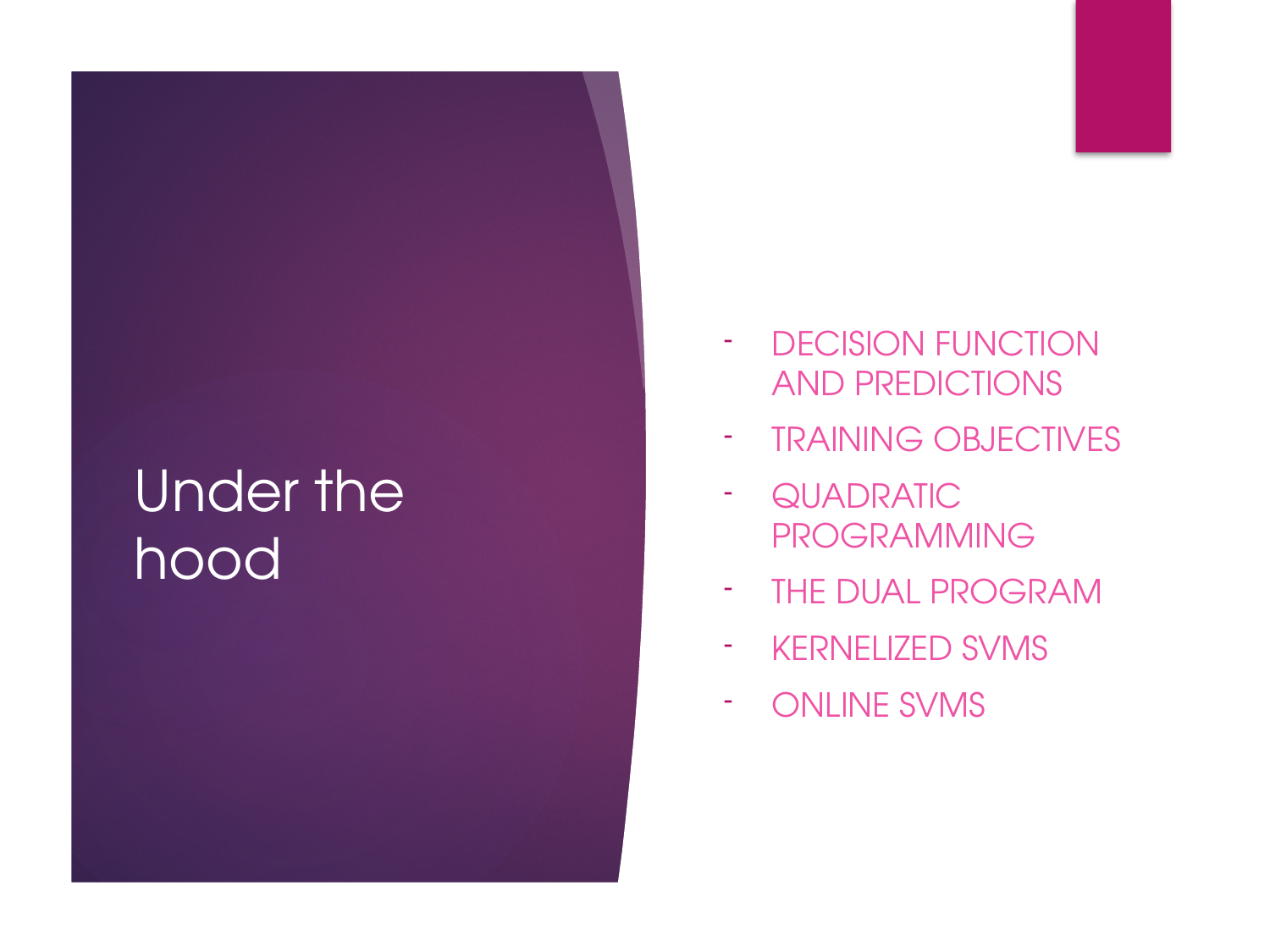

# Under the hood
Decision function and predictions
Training objectives
Quadratic programming
The dual program
Kernelized SVMs
Online SVMs